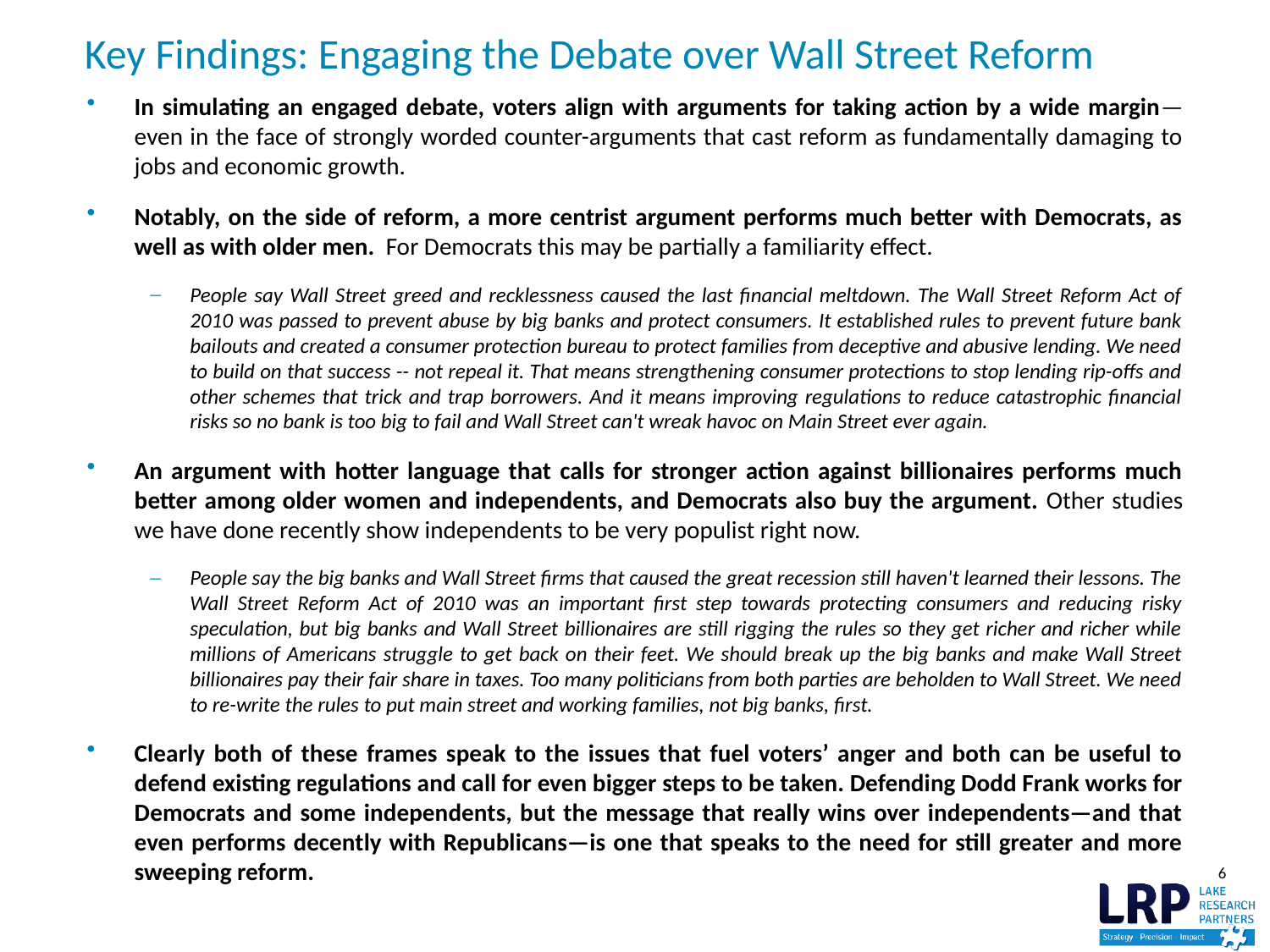

# Key Findings: Engaging the Debate over Wall Street Reform
In simulating an engaged debate, voters align with arguments for taking action by a wide margin—even in the face of strongly worded counter-arguments that cast reform as fundamentally damaging to jobs and economic growth.
Notably, on the side of reform, a more centrist argument performs much better with Democrats, as well as with older men.  For Democrats this may be partially a familiarity effect.
People say Wall Street greed and recklessness caused the last financial meltdown. The Wall Street Reform Act of 2010 was passed to prevent abuse by big banks and protect consumers. It established rules to prevent future bank bailouts and created a consumer protection bureau to protect families from deceptive and abusive lending. We need to build on that success -- not repeal it. That means strengthening consumer protections to stop lending rip-offs and other schemes that trick and trap borrowers. And it means improving regulations to reduce catastrophic financial risks so no bank is too big to fail and Wall Street can't wreak havoc on Main Street ever again.
An argument with hotter language that calls for stronger action against billionaires performs much better among older women and independents, and Democrats also buy the argument. Other studies we have done recently show independents to be very populist right now.
People say the big banks and Wall Street firms that caused the great recession still haven't learned their lessons. The Wall Street Reform Act of 2010 was an important first step towards protecting consumers and reducing risky speculation, but big banks and Wall Street billionaires are still rigging the rules so they get richer and richer while millions of Americans struggle to get back on their feet. We should break up the big banks and make Wall Street billionaires pay their fair share in taxes. Too many politicians from both parties are beholden to Wall Street. We need to re-write the rules to put main street and working families, not big banks, first.
Clearly both of these frames speak to the issues that fuel voters’ anger and both can be useful to defend existing regulations and call for even bigger steps to be taken. Defending Dodd Frank works for Democrats and some independents, but the message that really wins over independents—and that even performs decently with Republicans—is one that speaks to the need for still greater and more sweeping reform.
6